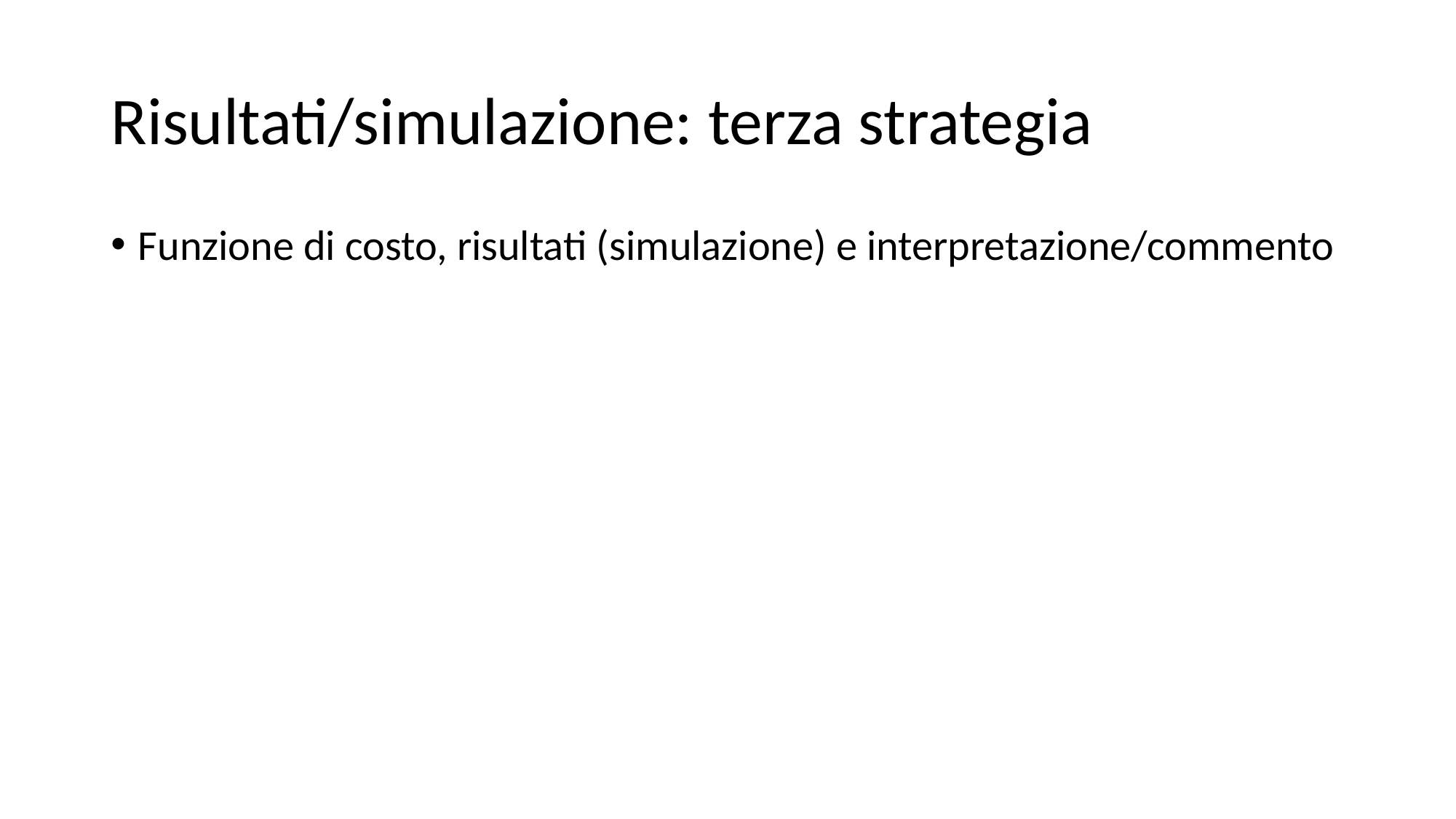

# Risultati/simulazione: terza strategia
Funzione di costo, risultati (simulazione) e interpretazione/commento